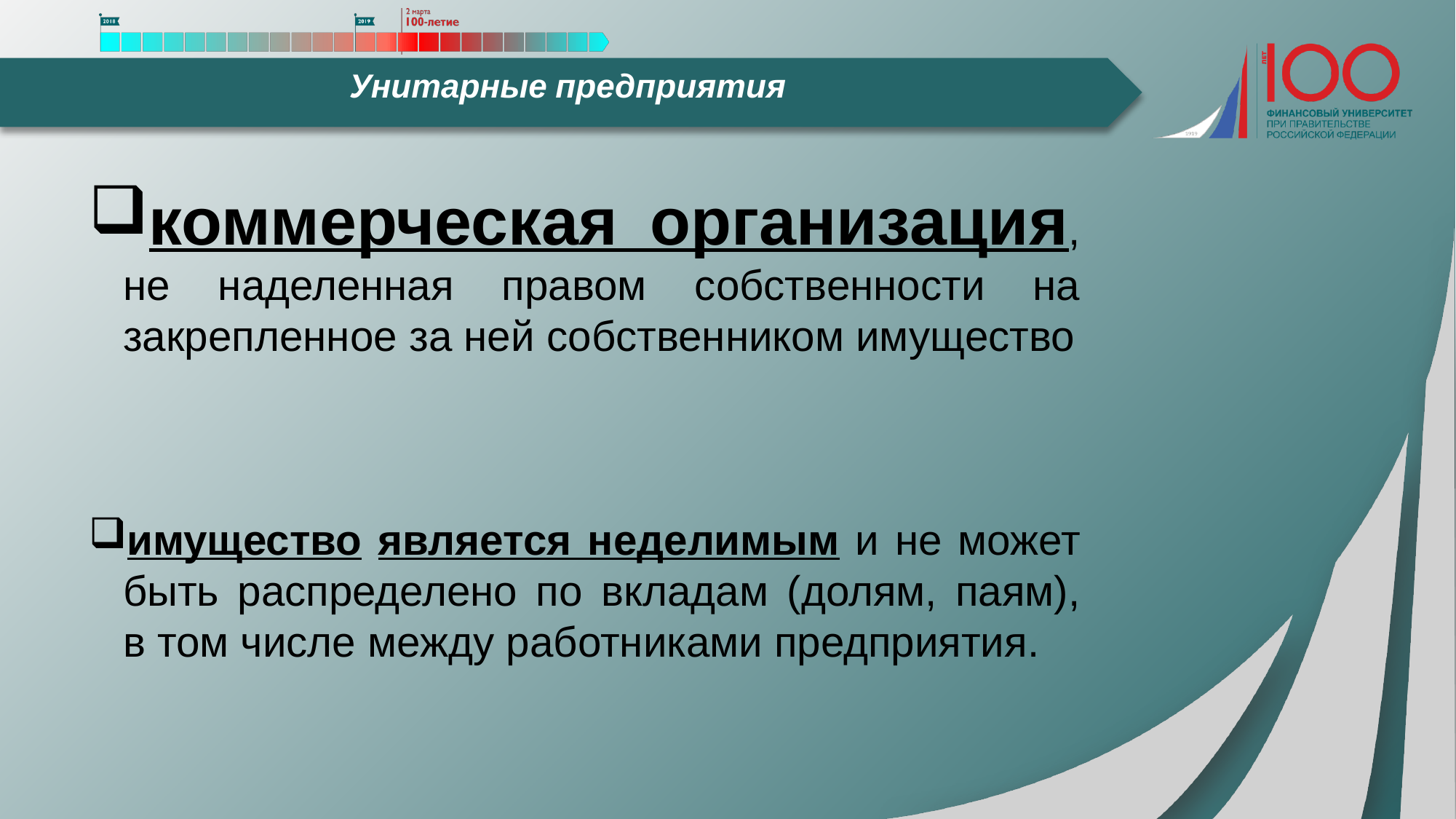

Унитарные предприятия
коммерческая организация, не наделенная правом собственности на закрепленное за ней собственником имущество

имущество является неделимым и не может быть распределено по вкладам (долям, паям), в том числе между работниками предприятия.